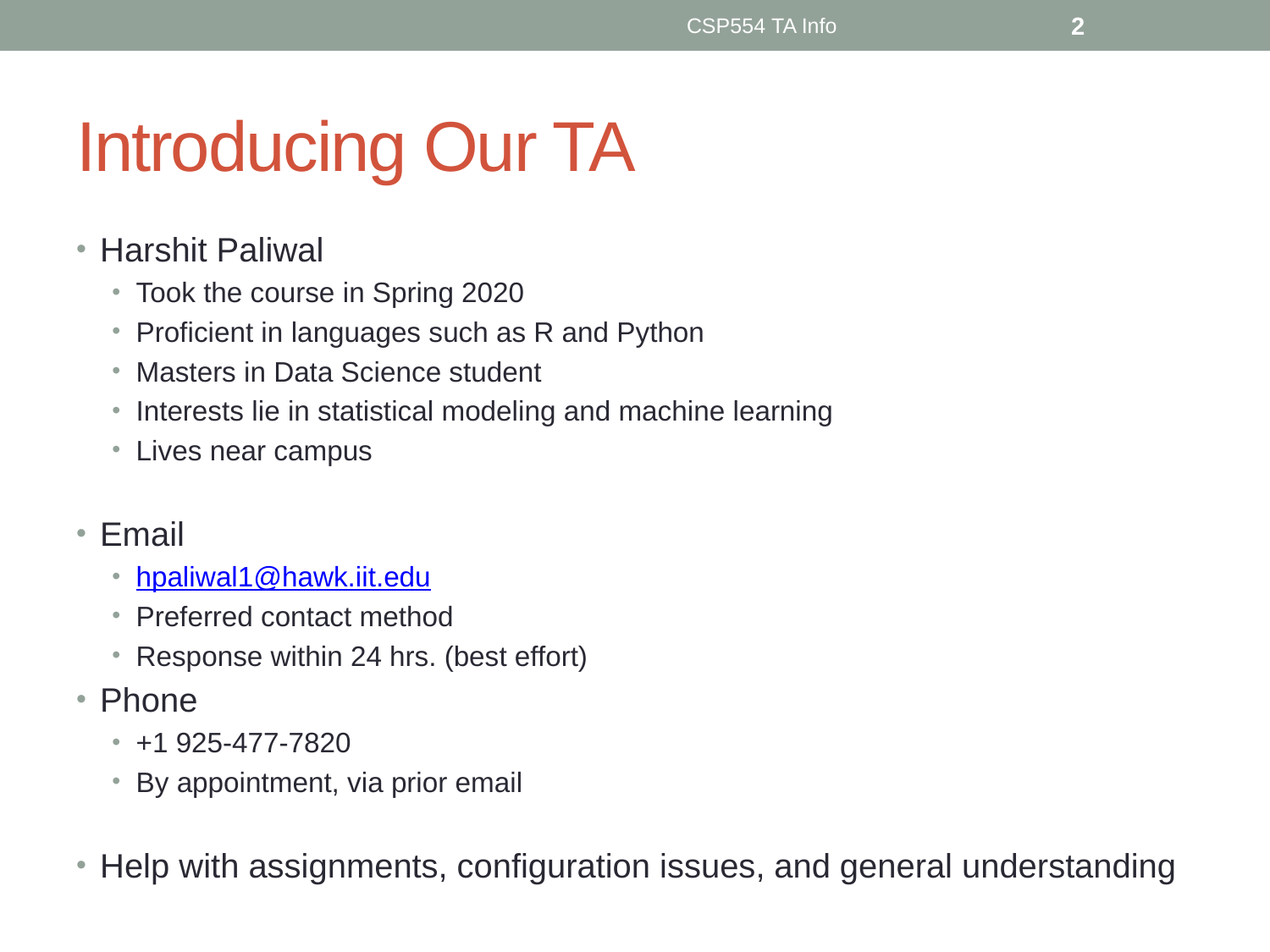

CSP554 TA Info
2
# Introducing Our TA
Harshit Paliwal
Took the course in Spring 2020
Proficient in languages such as R and Python
Masters in Data Science student
Interests lie in statistical modeling and machine learning
Lives near campus

Email
hpaliwal1@hawk.iit.edu
Preferred contact method
Response within 24 hrs. (best effort)
Phone
+1 925-477-7820
By appointment, via prior email

Help with assignments, configuration issues, and general understanding